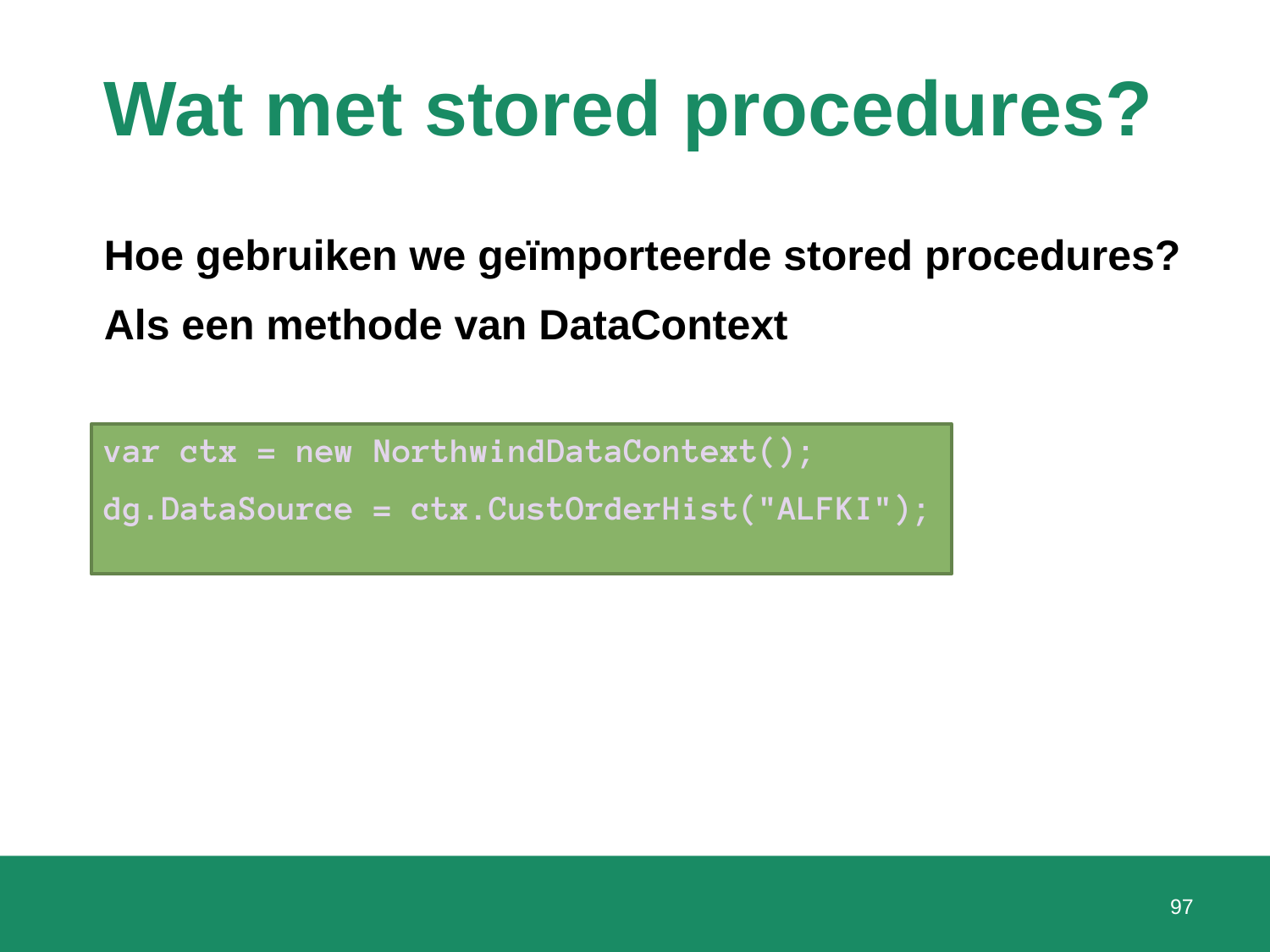

# Wat met stored procedures?
Hoe gebruiken we geïmporteerde stored procedures?
Als een methode van DataContext

var ctx = new NorthwindDataContext();
dg.DataSource = ctx.CustOrderHist("ALFKI");

97